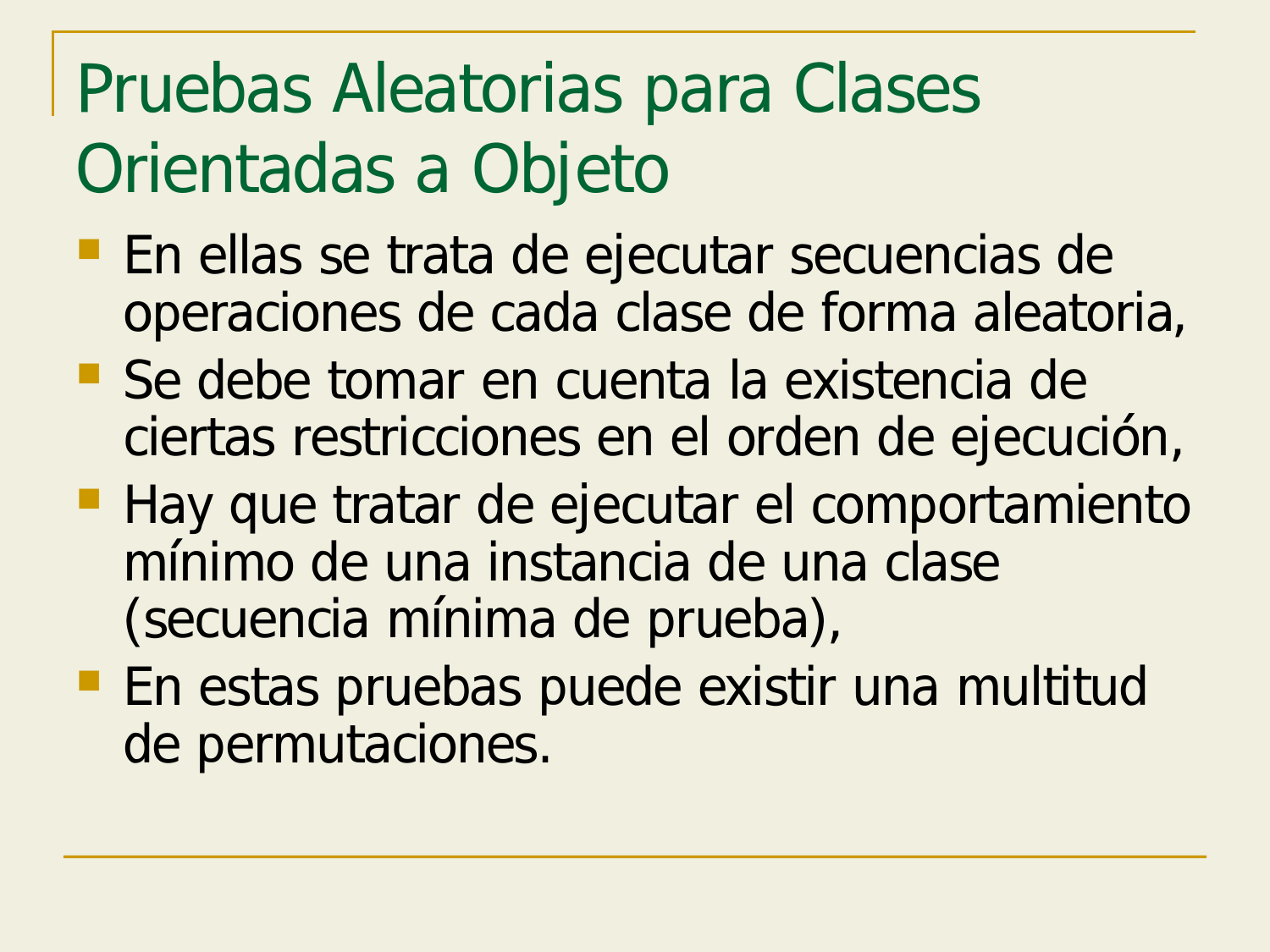

# Pruebas Aleatorias para Clases Orientadas a Objeto
En ellas se trata de ejecutar secuencias de operaciones de cada clase de forma aleatoria,
Se debe tomar en cuenta la existencia de ciertas restricciones en el orden de ejecución,
Hay que tratar de ejecutar el comportamiento mínimo de una instancia de una clase (secuencia mínima de prueba),
En estas pruebas puede existir una multitud de permutaciones.